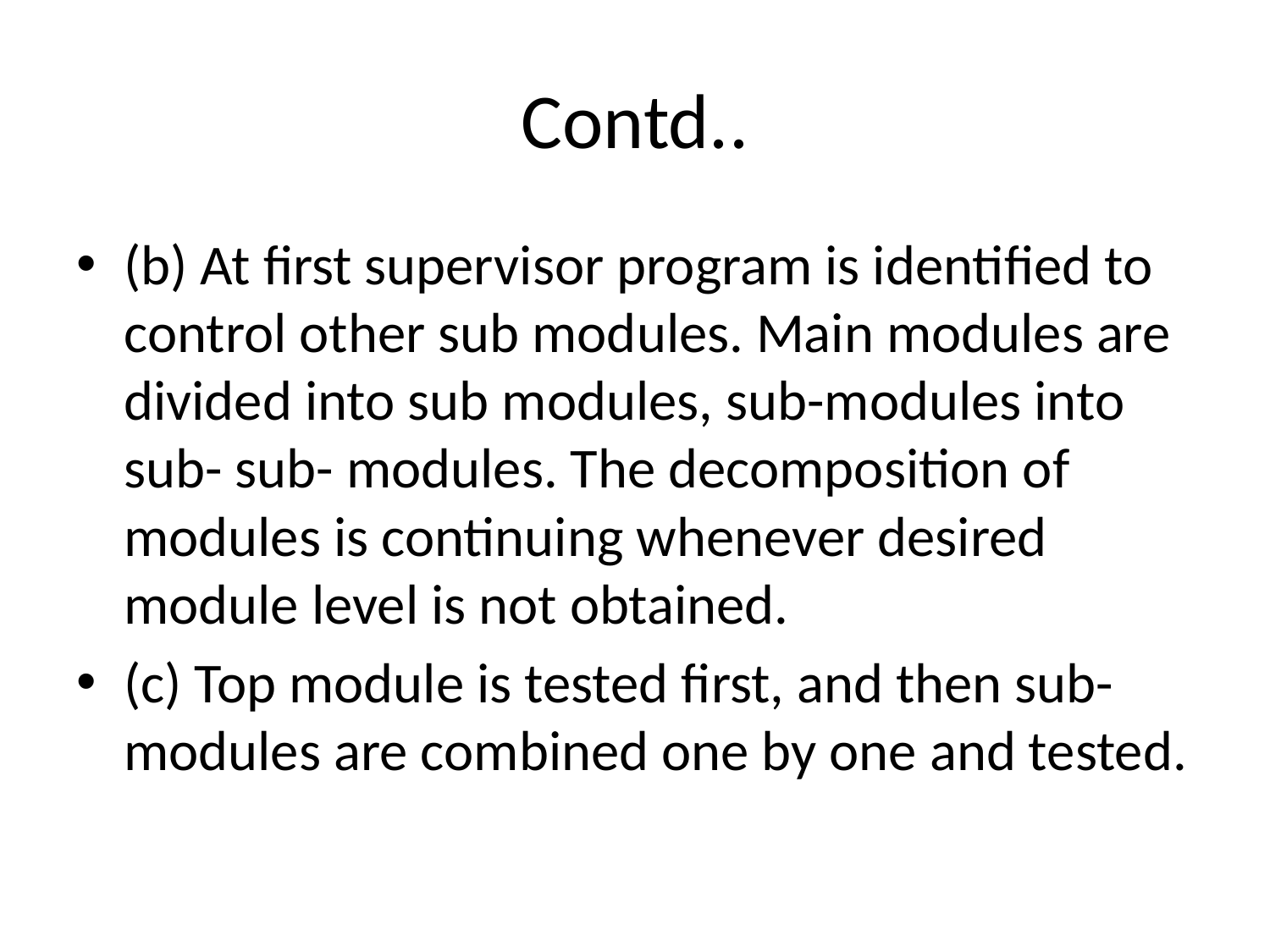

# Contd..
(b) At first supervisor program is identified to control other sub modules. Main modules are divided into sub modules, sub-modules into sub- sub- modules. The decomposition of modules is continuing whenever desired module level is not obtained.
(c) Top module is tested first, and then sub-modules are combined one by one and tested.